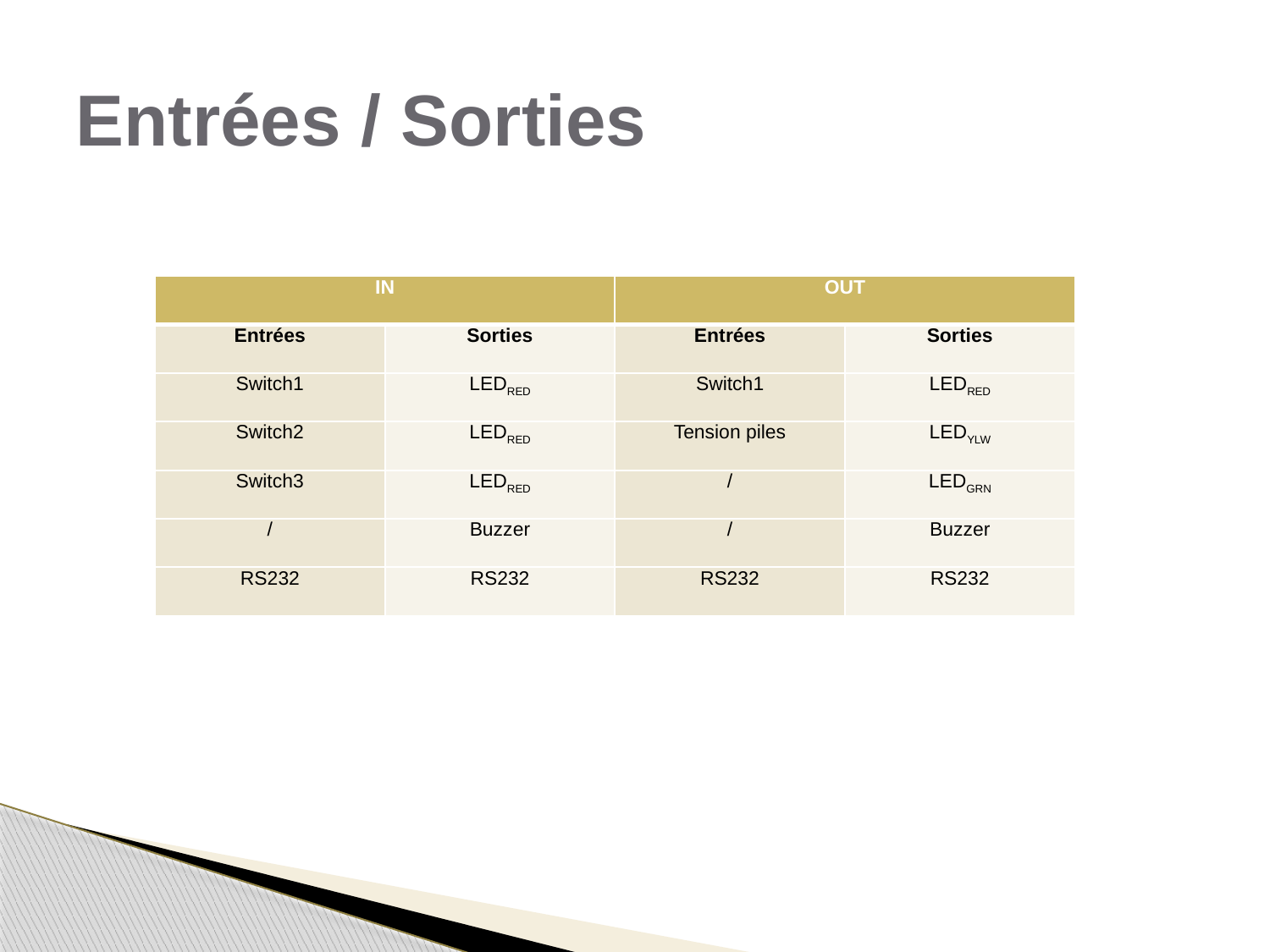

# Entrées / Sorties
| IN |  | OUT |  |
| --- | --- | --- | --- |
| Entrées | Sorties | Entrées | Sorties |
| Switch1 | LEDRED | Switch1 | LEDRED |
| Switch2 | LEDRED | Tension piles | LEDYLW |
| Switch3 | LEDRED | / | LEDGRN |
| / | Buzzer | / | Buzzer |
| RS232 | RS232 | RS232 | RS232 |